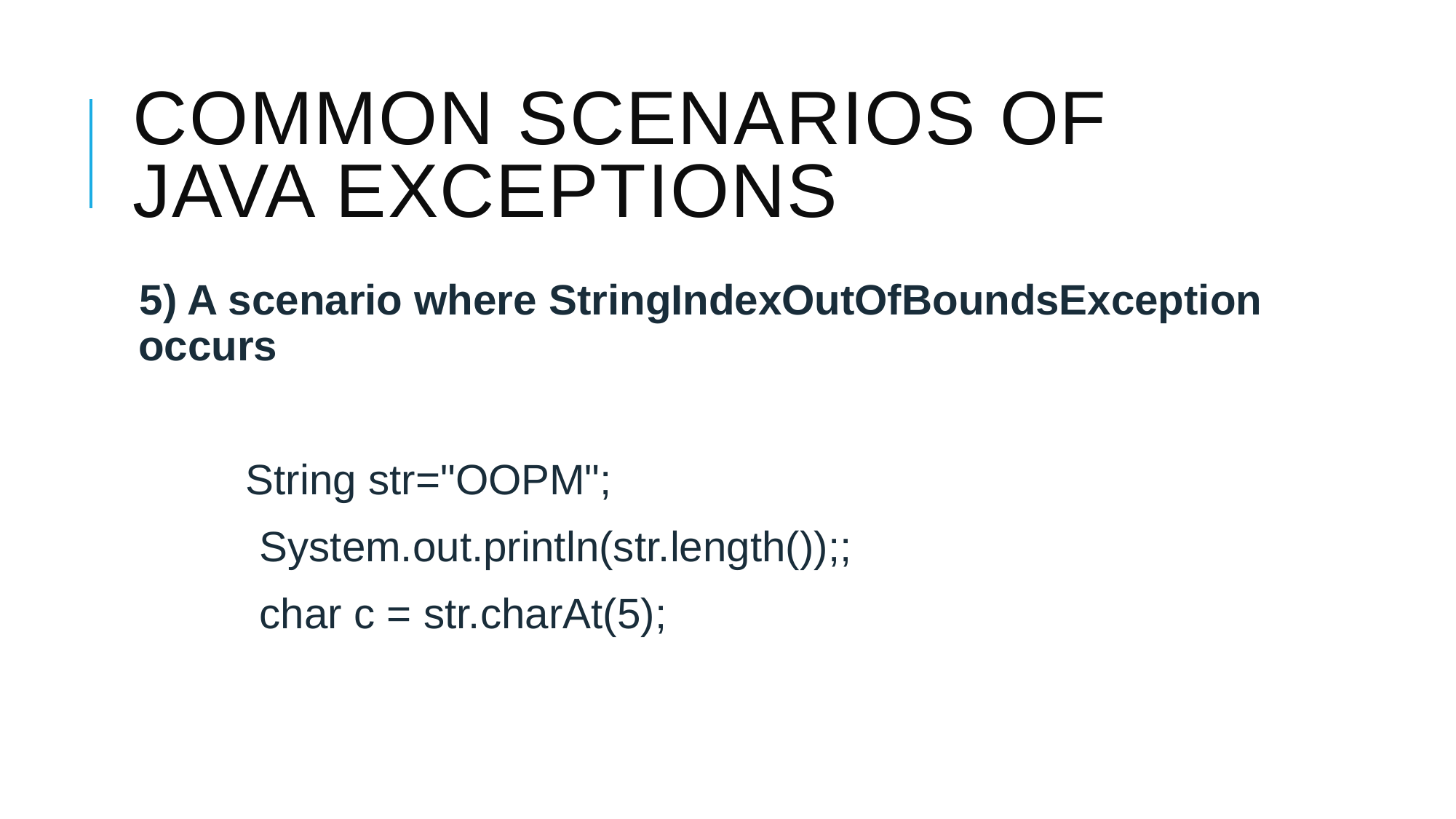

# Common scenarios of java exceptions
5) A scenario where StringIndexOutOfBoundsException occurs

         String str="OOPM";
	 System.out.println(str.length());;
	 char c = str.charAt(5);